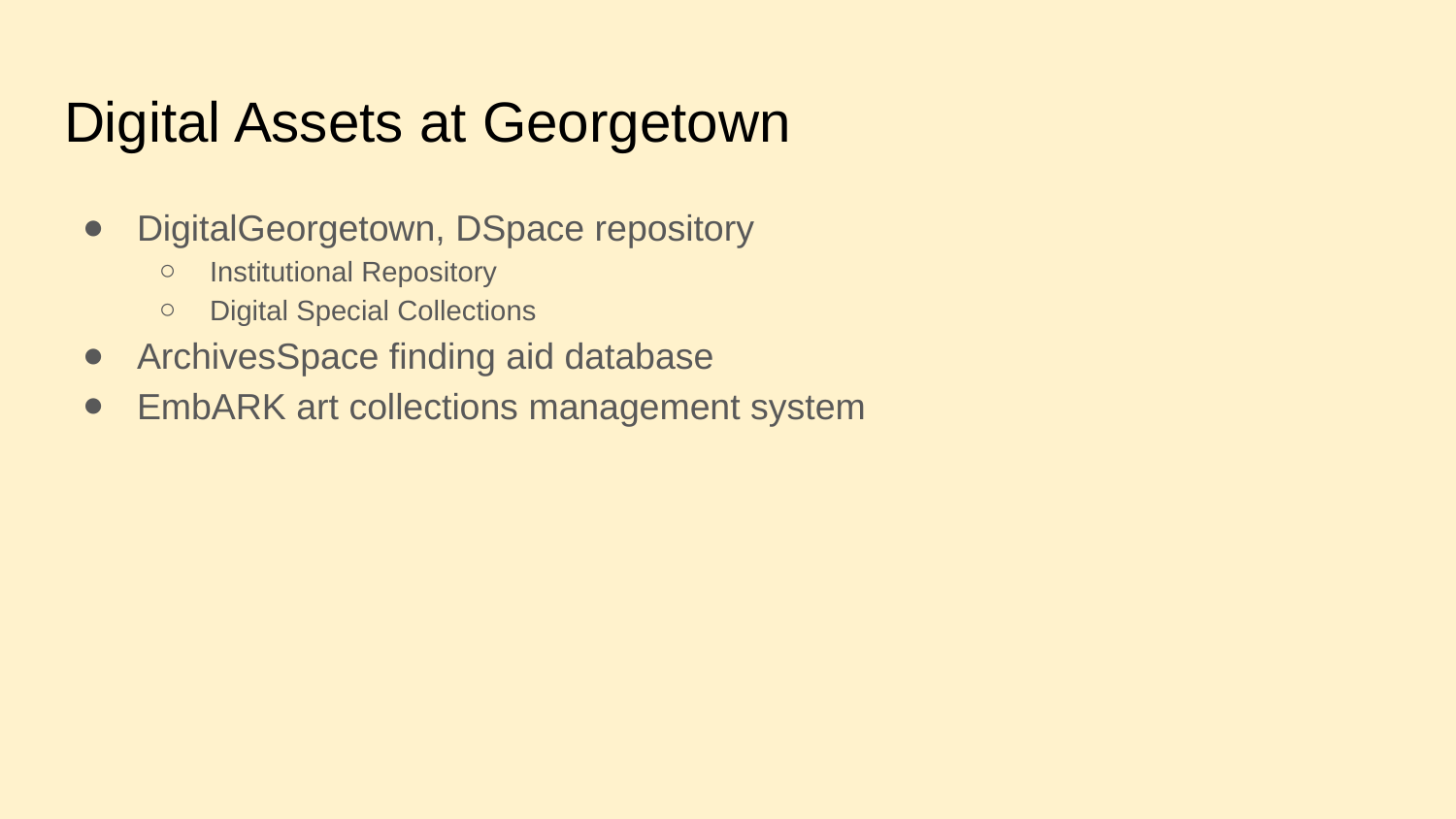

# Digital Assets at Georgetown
DigitalGeorgetown, DSpace repository
Institutional Repository
Digital Special Collections
ArchivesSpace finding aid database
EmbARK art collections management system